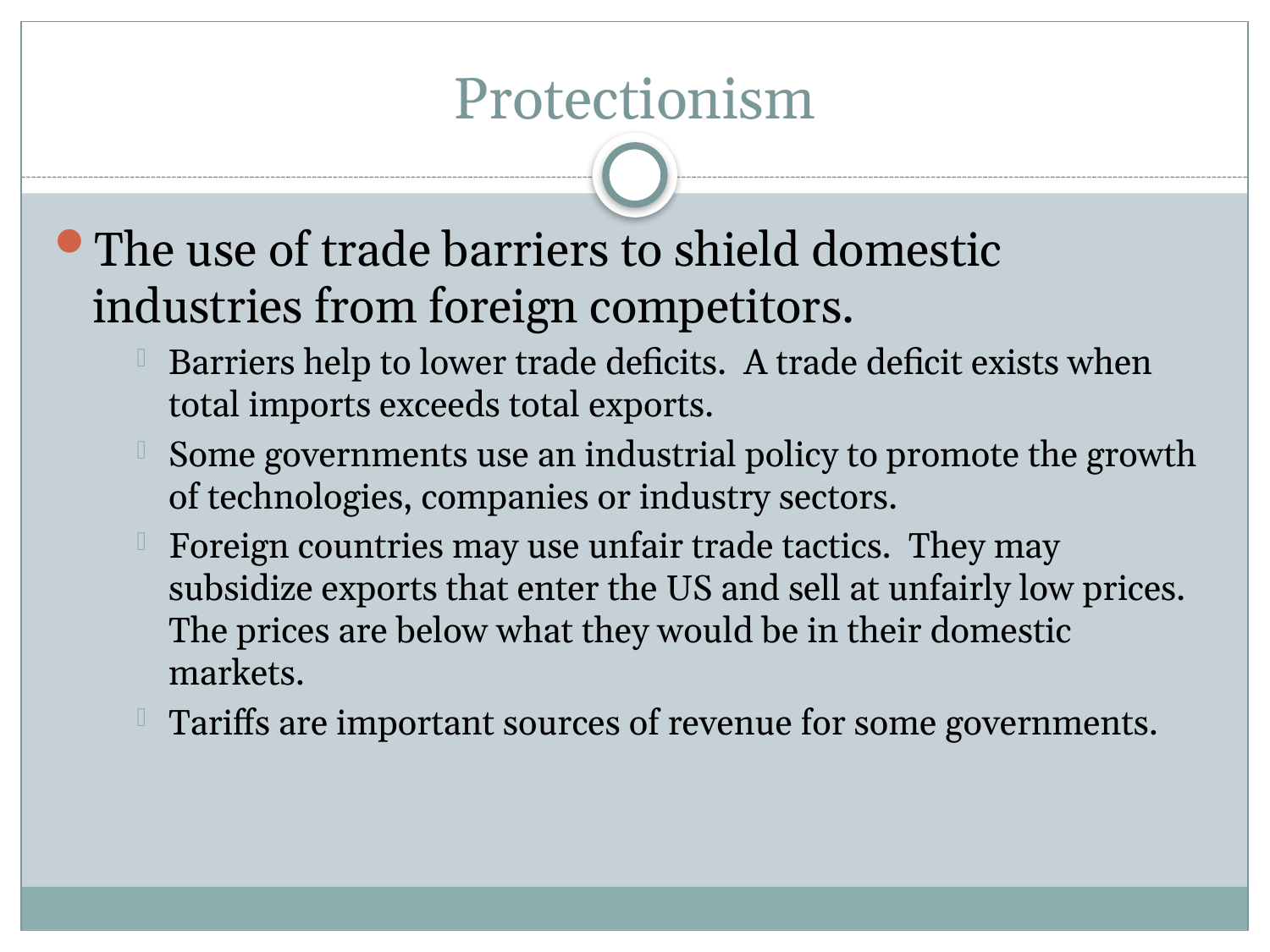

# Protectionism
The use of trade barriers to shield domestic industries from foreign competitors.
Barriers help to lower trade deficits.  A trade deficit exists when total imports exceeds total exports.
Some governments use an industrial policy to promote the growth of technologies, companies or industry sectors.
Foreign countries may use unfair trade tactics.  They may subsidize exports that enter the US and sell at unfairly low prices.  The prices are below what they would be in their domestic markets.
Tariffs are important sources of revenue for some governments.